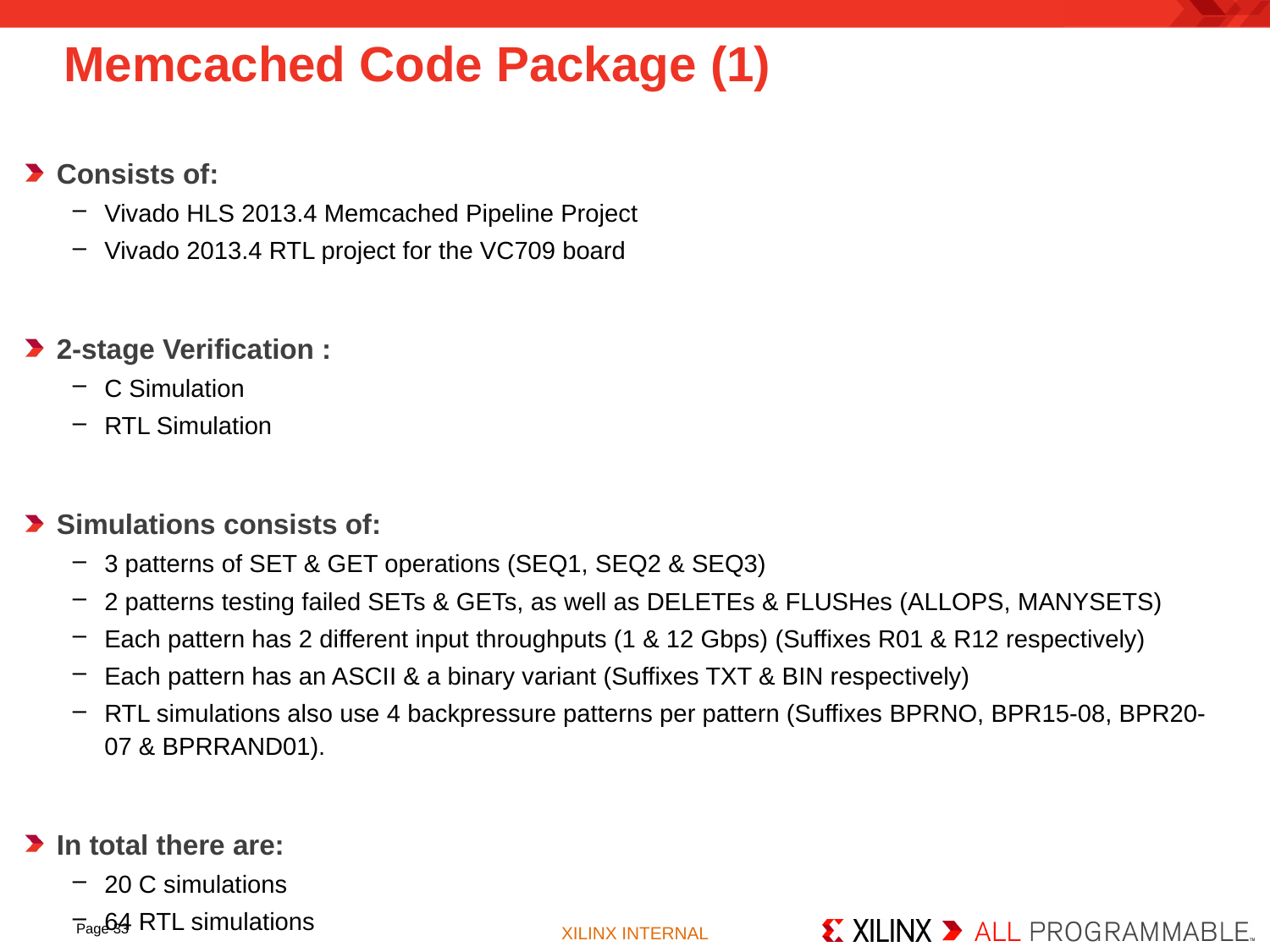

# Memcached Code Package (1)
Consists of:
Vivado HLS 2013.4 Memcached Pipeline Project
Vivado 2013.4 RTL project for the VC709 board

2-stage Verification :
C Simulation
RTL Simulation

Simulations consists of:
3 patterns of SET & GET operations (SEQ1, SEQ2 & SEQ3)
2 patterns testing failed SETs & GETs, as well as DELETEs & FLUSHes (ALLOPS, MANYSETS)
Each pattern has 2 different input throughputs (1 & 12 Gbps) (Suffixes R01 & R12 respectively)
Each pattern has an ASCII & a binary variant (Suffixes TXT & BIN respectively)
RTL simulations also use 4 backpressure patterns per pattern (Suffixes BPRNO, BPR15-08, BPR20-07 & BPRRAND01).

In total there are:
20 C simulations
64 RTL simulations

Page 33